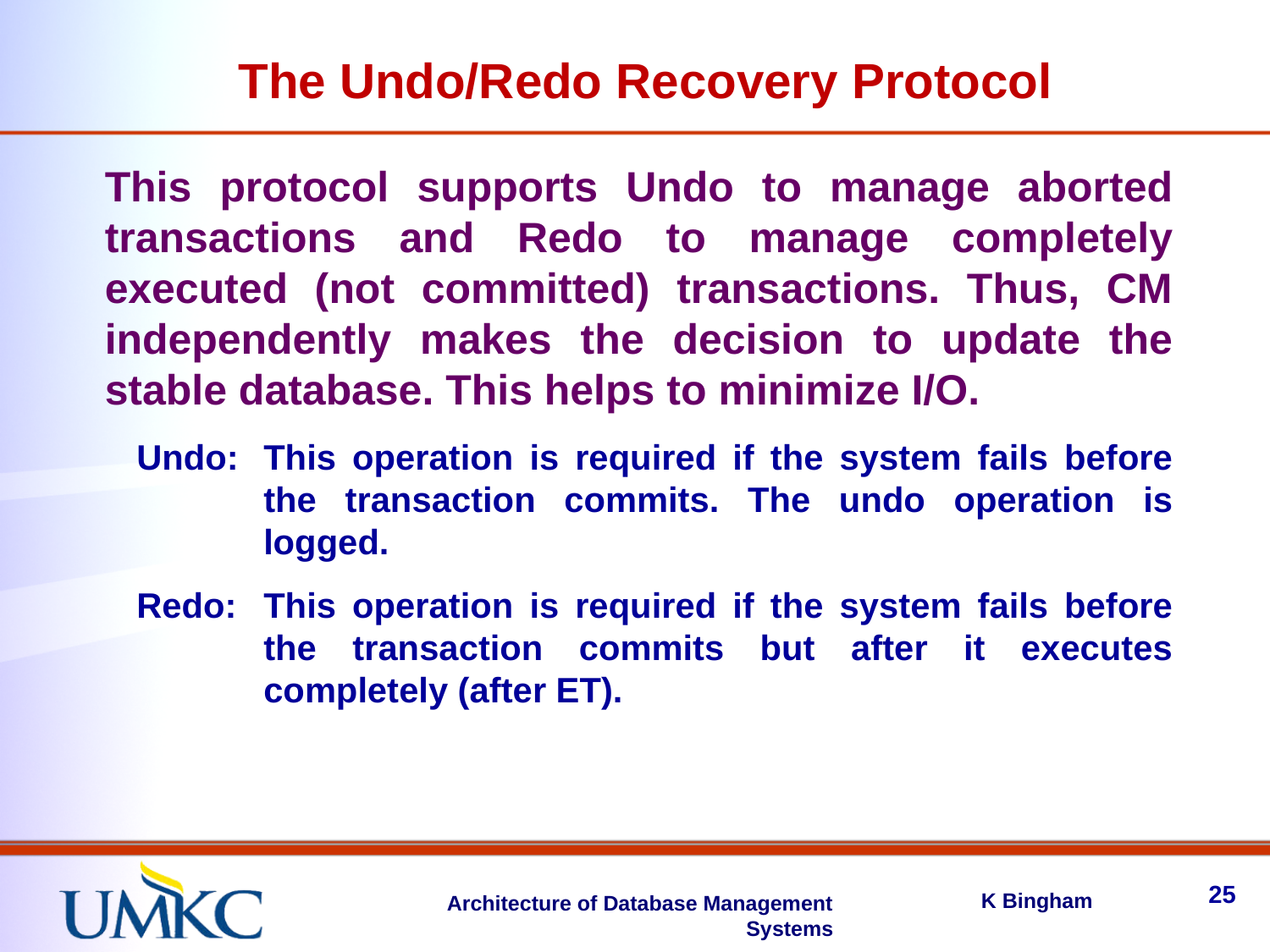

The Undo/Redo Recovery Protocol
This protocol supports Undo to manage aborted transactions and Redo to manage completely executed (not committed) transactions. Thus, CM independently makes the decision to update the stable database. This helps to minimize I/O.
Undo:	This operation is required if the system fails before the transaction commits. The undo operation is logged.
Redo:	This operation is required if the system fails before the transaction commits but after it executes completely (after ET).

25